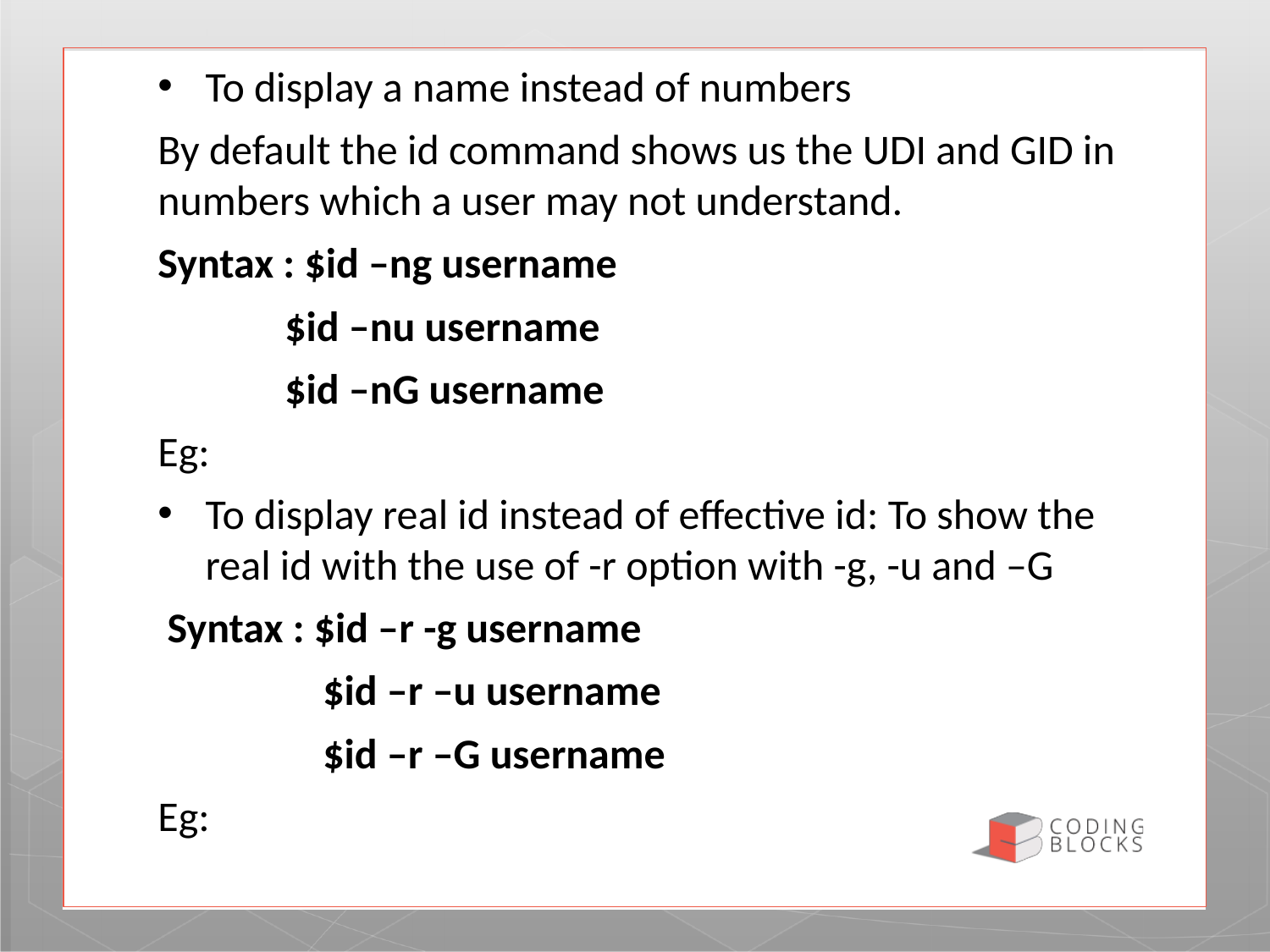

To display a name instead of numbers
By default the id command shows us the UDI and GID in numbers which a user may not understand.
Syntax : $id –ng username
	$id –nu username
	$id –nG username
Eg:
To display real id instead of effective id: To show the real id with the use of -r option with -g, -u and –G
 Syntax : $id –r -g username
	    $id –r –u username
	    $id –r –G username
Eg: